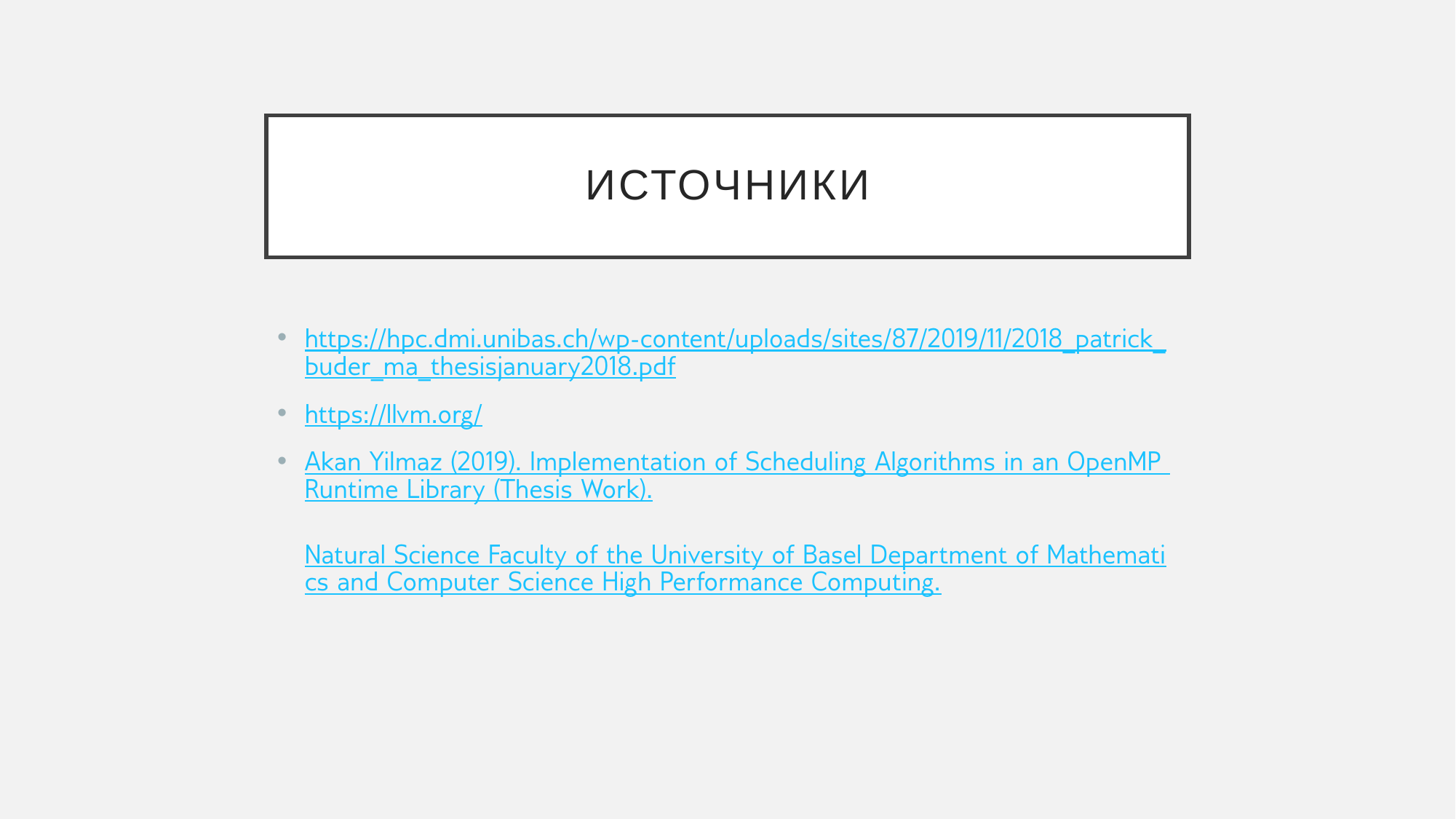

# Источники
https://hpc.dmi.unibas.ch/wp-content/uploads/sites/87/2019/11/2018_patrick_buder_ma_thesisjanuary2018.pdf
https://llvm.org/
Akan Yilmaz (2019). Implementation of Scheduling Algorithms in an OpenMP Runtime Library (Thesis Work).
Natural Science Faculty of the University of Basel Department of Mathematics and Computer Science High Performance Computing.